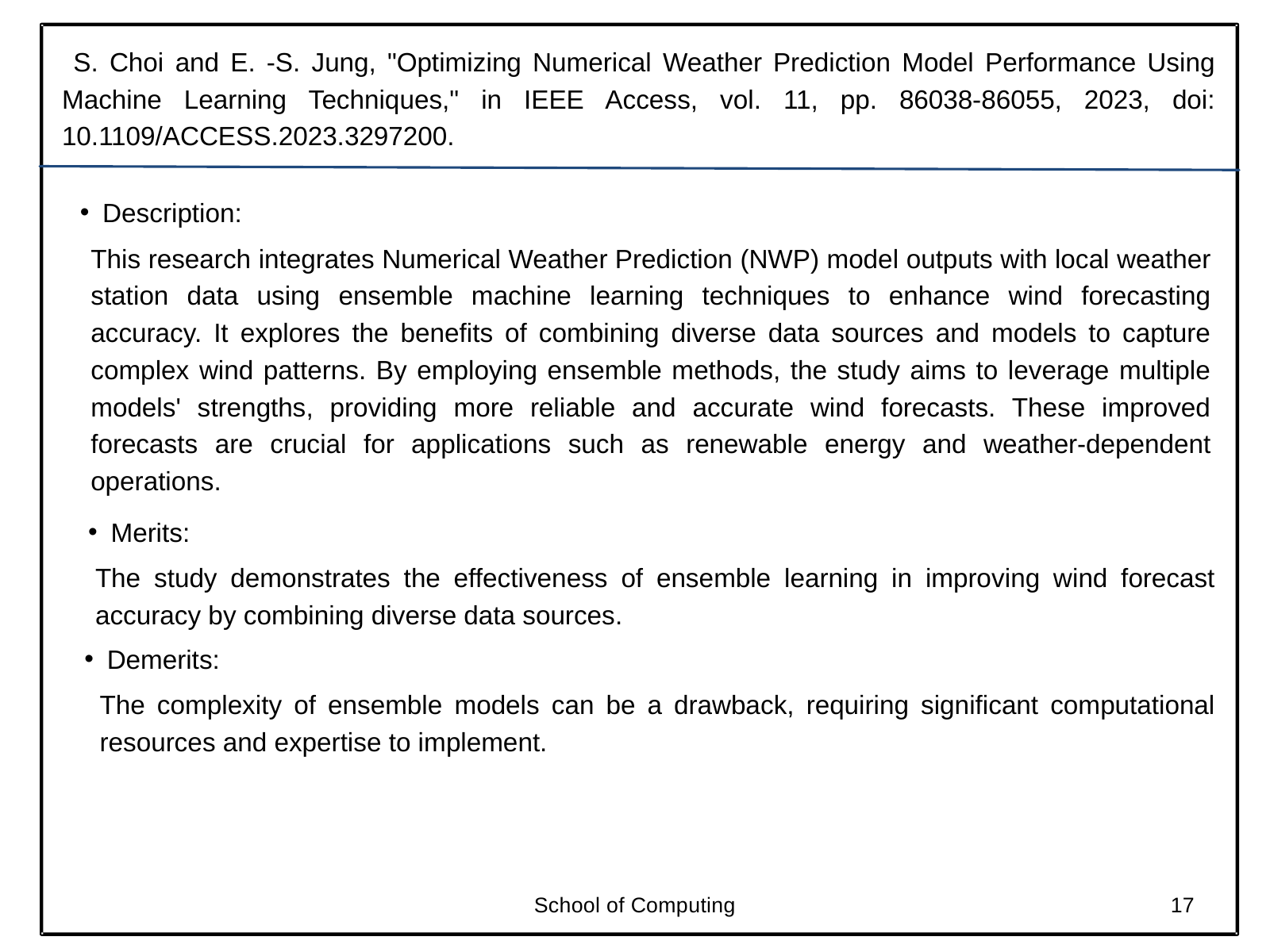

S. Choi and E. -S. Jung, "Optimizing Numerical Weather Prediction Model Performance Using Machine Learning Techniques," in IEEE Access, vol. 11, pp. 86038-86055, 2023, doi: 10.1109/ACCESS.2023.3297200.

Description:

This research integrates Numerical Weather Prediction (NWP) model outputs with local weather station data using ensemble machine learning techniques to enhance wind forecasting accuracy. It explores the benefits of combining diverse data sources and models to capture complex wind patterns. By employing ensemble methods, the study aims to leverage multiple models' strengths, providing more reliable and accurate wind forecasts. These improved forecasts are crucial for applications such as renewable energy and weather-dependent operations.
Merits:
The study demonstrates the effectiveness of ensemble learning in improving wind forecast accuracy by combining diverse data sources.
Demerits:
The complexity of ensemble models can be a drawback, requiring significant computational resources and expertise to implement.
School of Computing
17